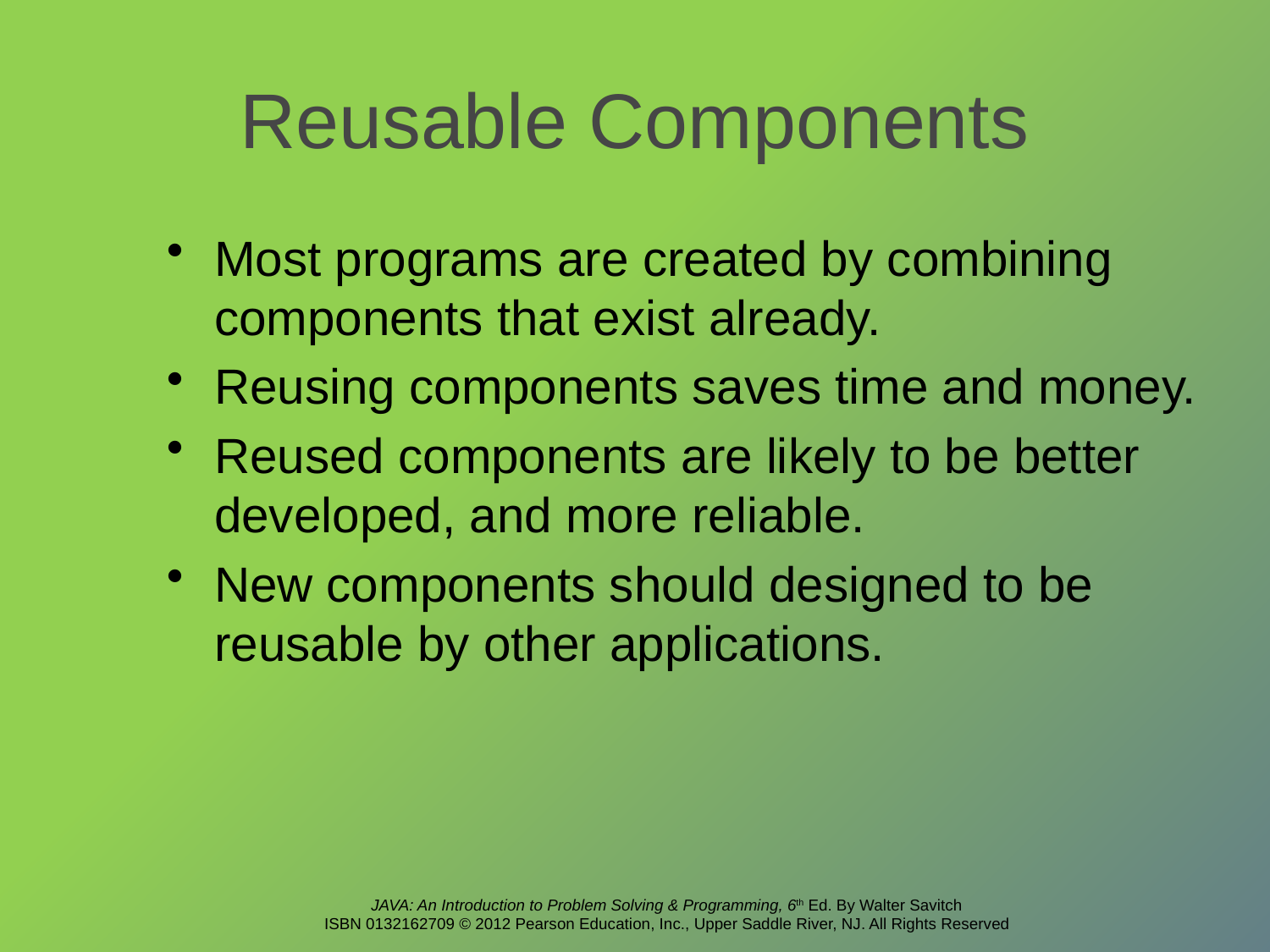

# Reusable Components
Most programs are created by combining components that exist already.
Reusing components saves time and money.
Reused components are likely to be better developed, and more reliable.
New components should designed to be reusable by other applications.